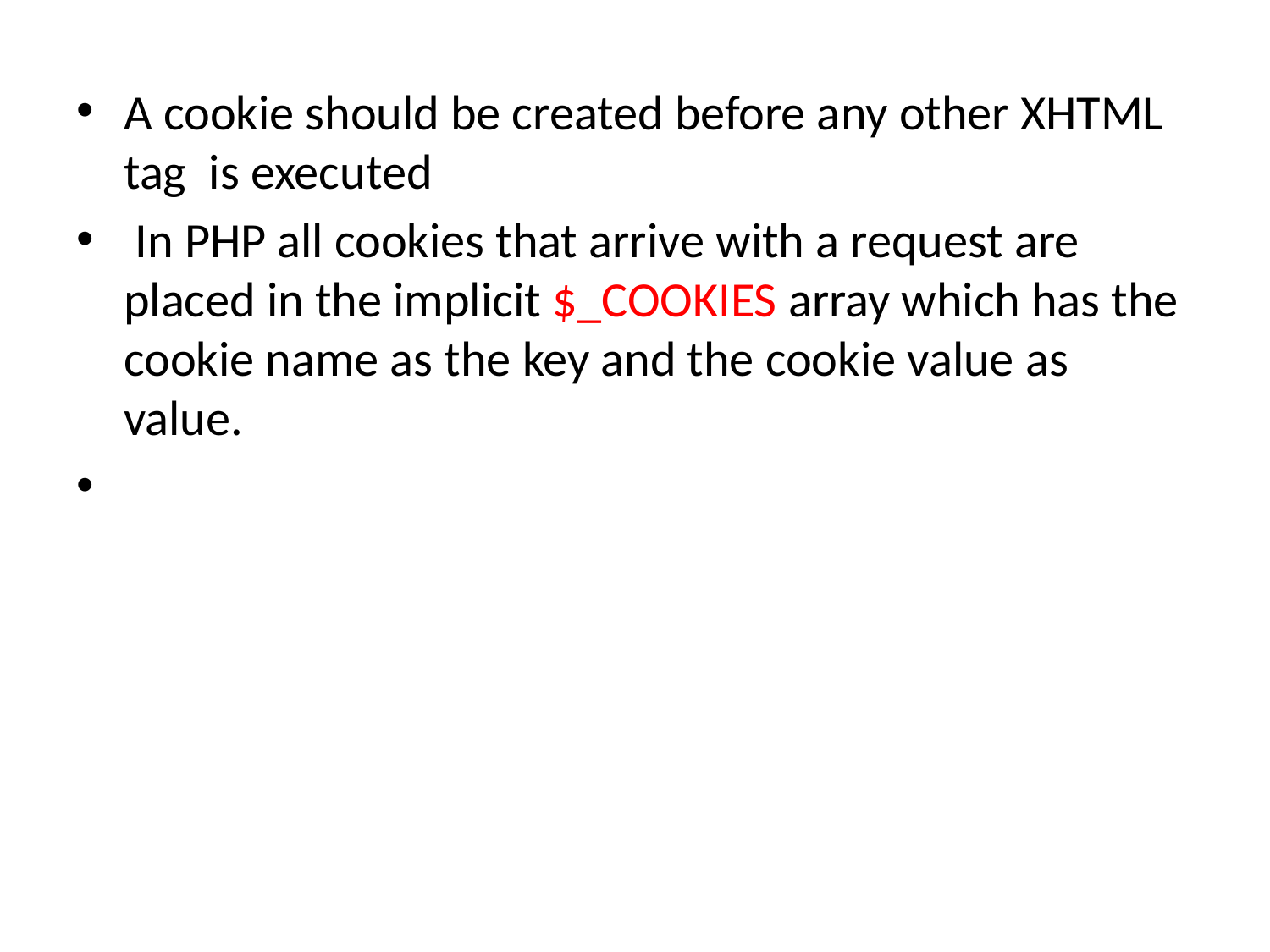

A cookie should be created before any other XHTML tag  is executed
 In PHP all cookies that arrive with a request are placed in the implicit $_COOKIES array which has the cookie name as the key and the cookie value as value.